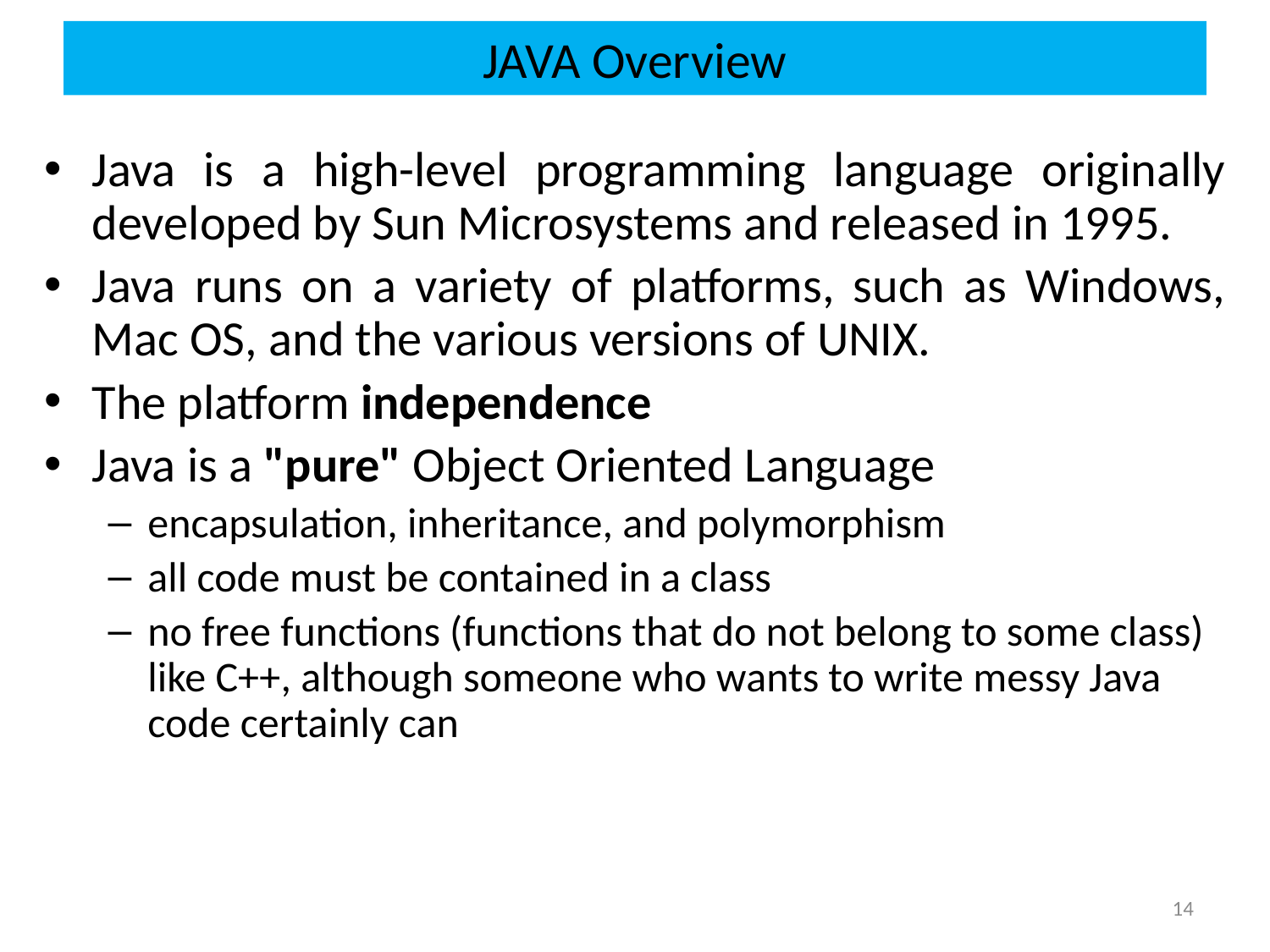

# JAVA Overview
Java is a high-level programming language originally developed by Sun Microsystems and released in 1995.
Java runs on a variety of platforms, such as Windows, Mac OS, and the various versions of UNIX.
The platform independence
Java is a "pure" Object Oriented Language
encapsulation, inheritance, and polymorphism
all code must be contained in a class
no free functions (functions that do not belong to some class) like C++, although someone who wants to write messy Java code certainly can

14